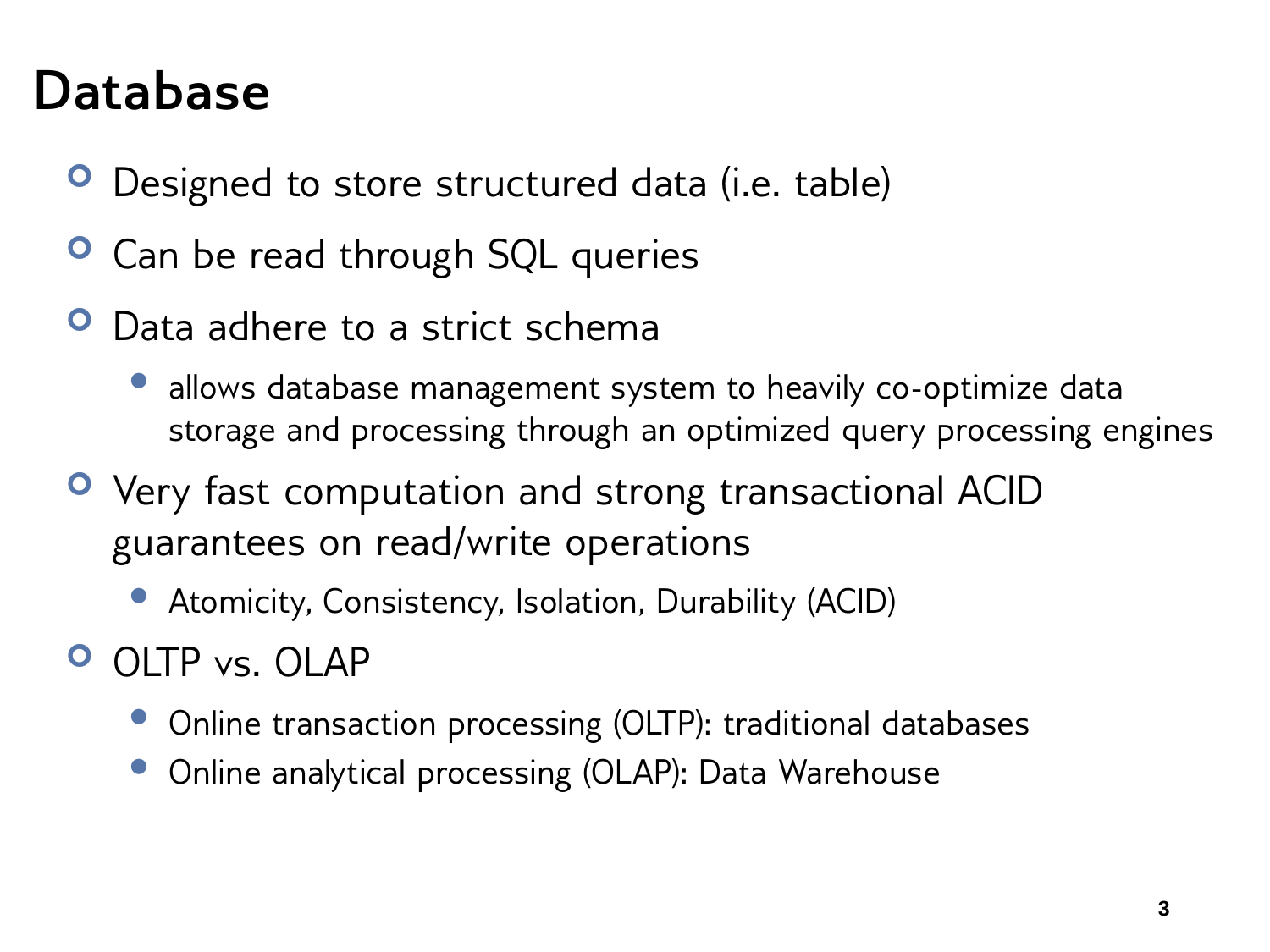

# Database
Designed to store structured data (i.e. table)
Can be read through SQL queries
Data adhere to a strict schema
allows database management system to heavily co-optimize data storage and processing through an optimized query processing engines
Very fast computation and strong transactional ACID guarantees on read/write operations
Atomicity, Consistency, Isolation, Durability (ACID)
OLTP vs. OLAP
Online transaction processing (OLTP): traditional databases
Online analytical processing (OLAP): Data Warehouse

3